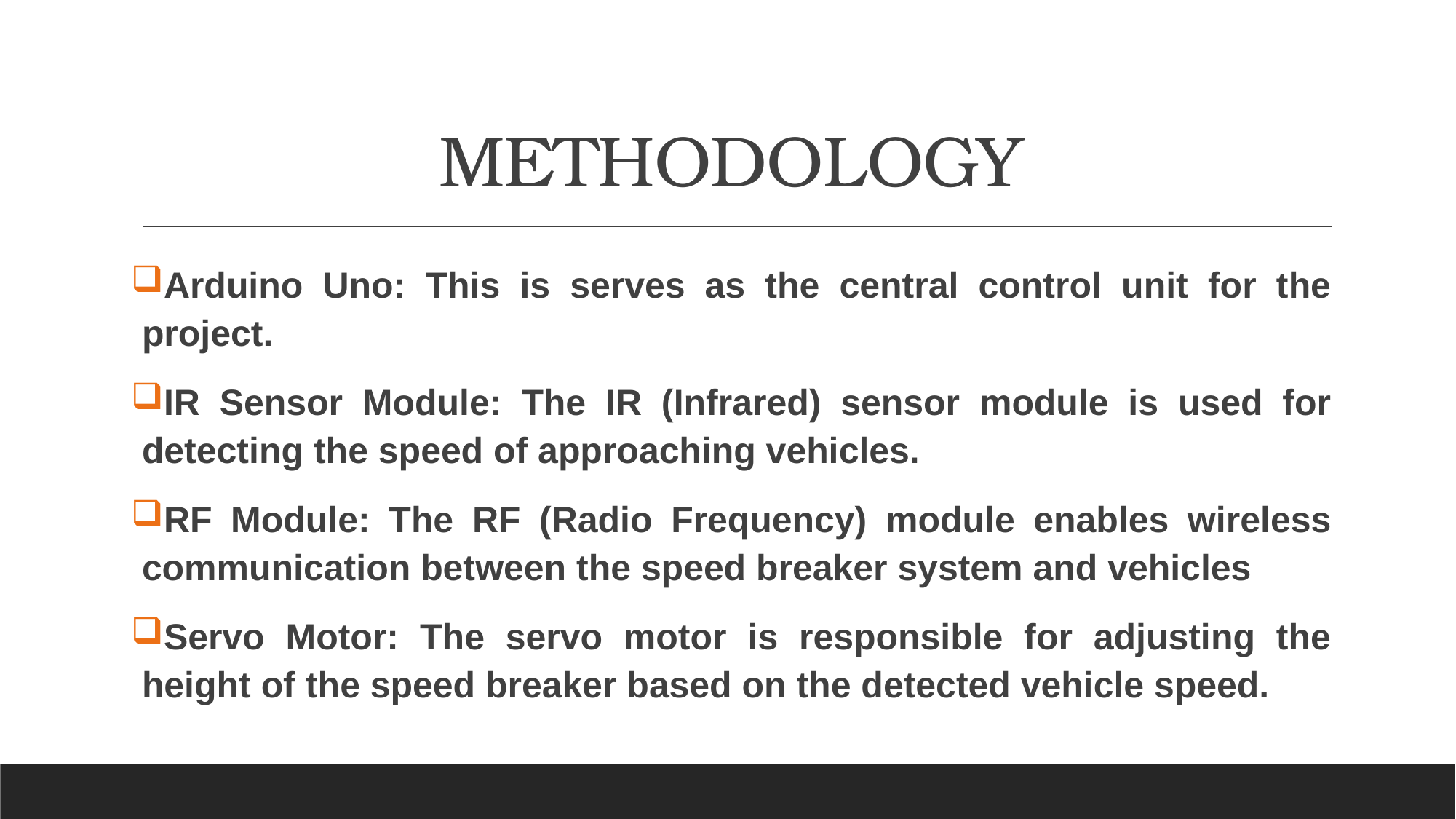

# METHODOLOGY
Arduino Uno: This is serves as the central control unit for the project.
IR Sensor Module: The IR (Infrared) sensor module is used for detecting the speed of approaching vehicles.
RF Module: The RF (Radio Frequency) module enables wireless communication between the speed breaker system and vehicles
Servo Motor: The servo motor is responsible for adjusting the height of the speed breaker based on the detected vehicle speed.